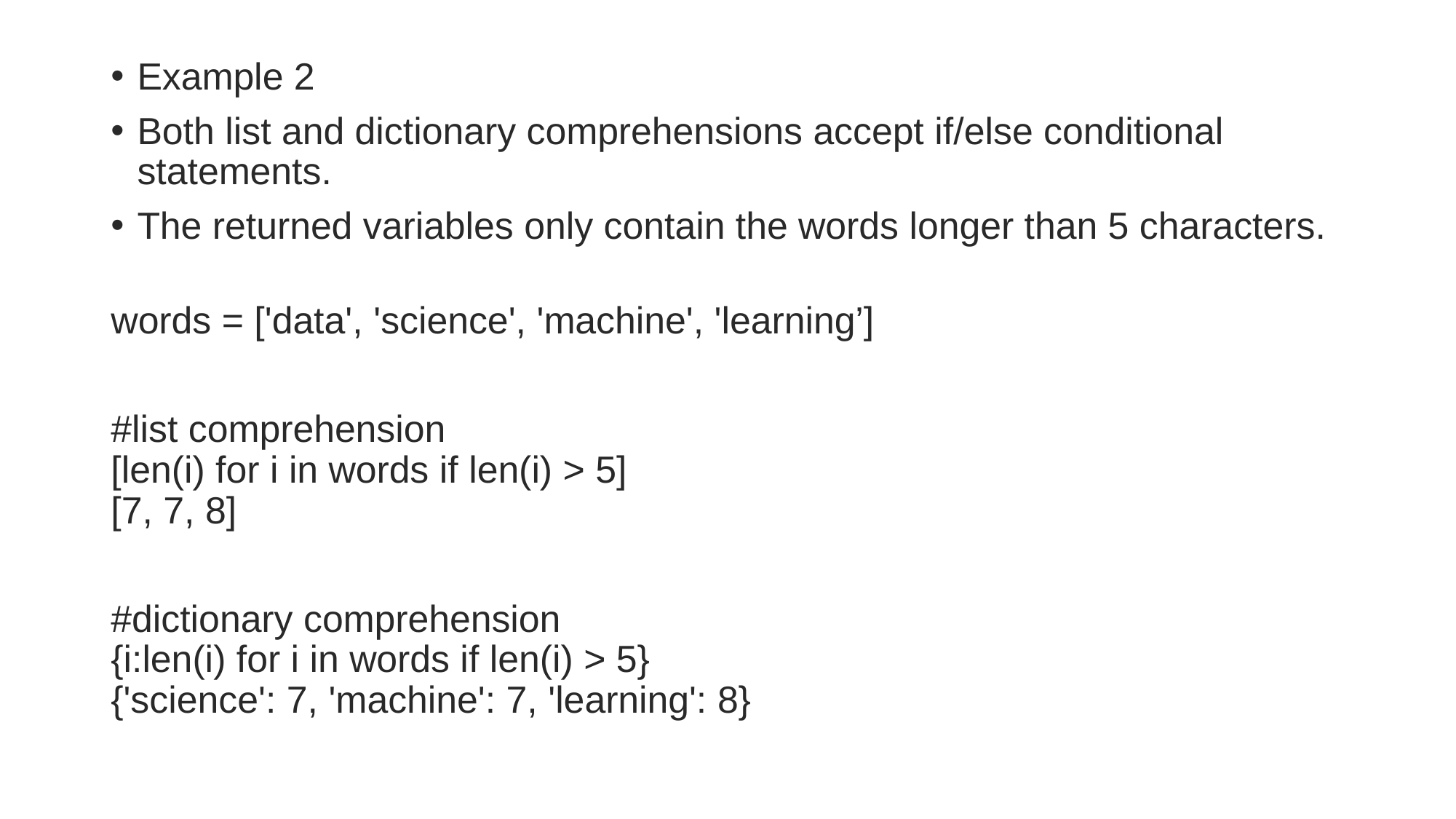

Example 2
Both list and dictionary comprehensions accept if/else conditional statements.
The returned variables only contain the words longer than 5 characters.
words = ['data', 'science', 'machine', 'learning’]

#list comprehension
[len(i) for i in words if len(i) > 5]
[7, 7, 8]

#dictionary comprehension
{i:len(i) for i in words if len(i) > 5}
{'science': 7, 'machine': 7, 'learning': 8}